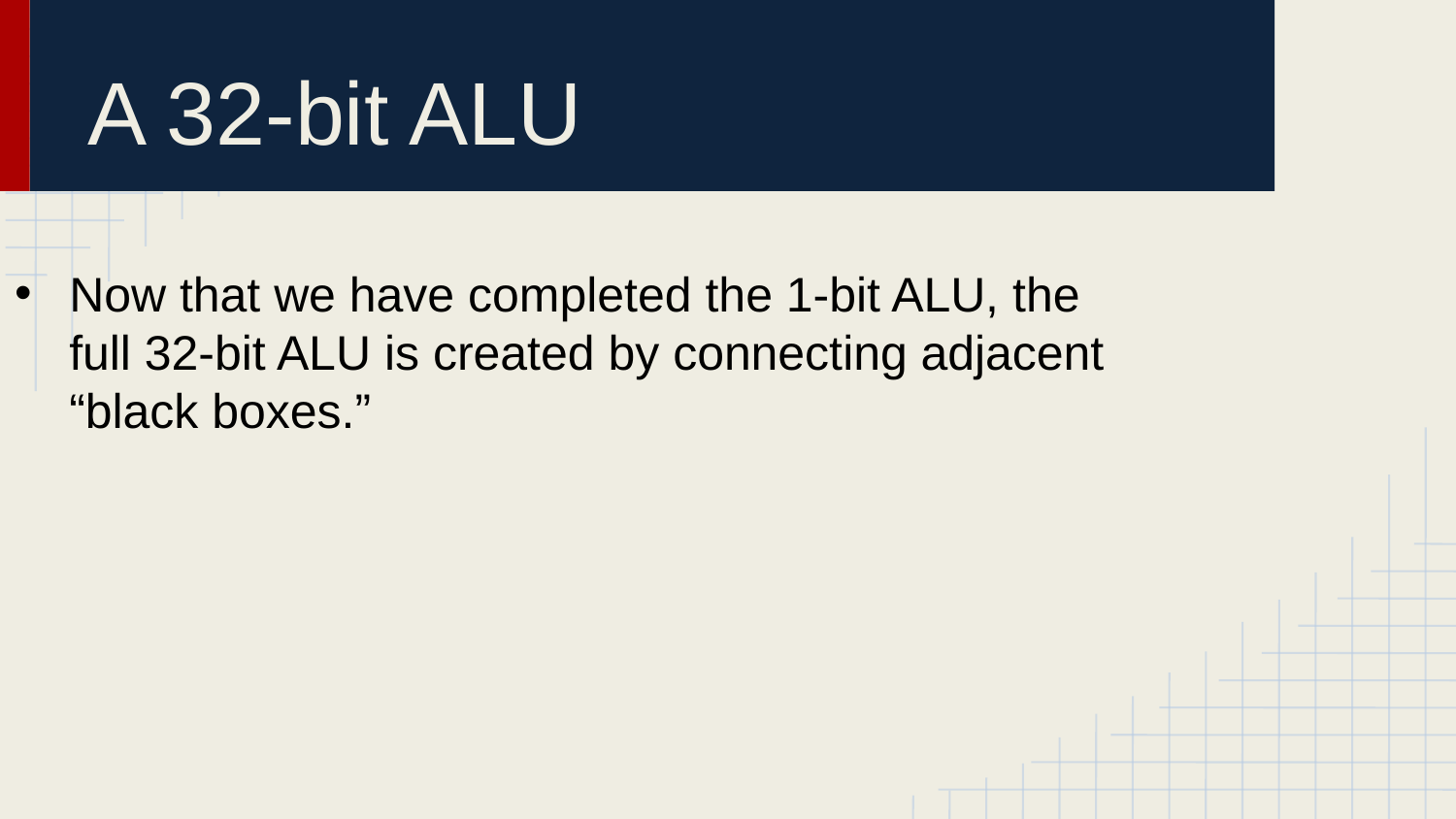

# A 32-bit ALU

Now that we have completed the 1-bit ALU, the full 32-bit ALU is created by connecting adjacent “black boxes.”